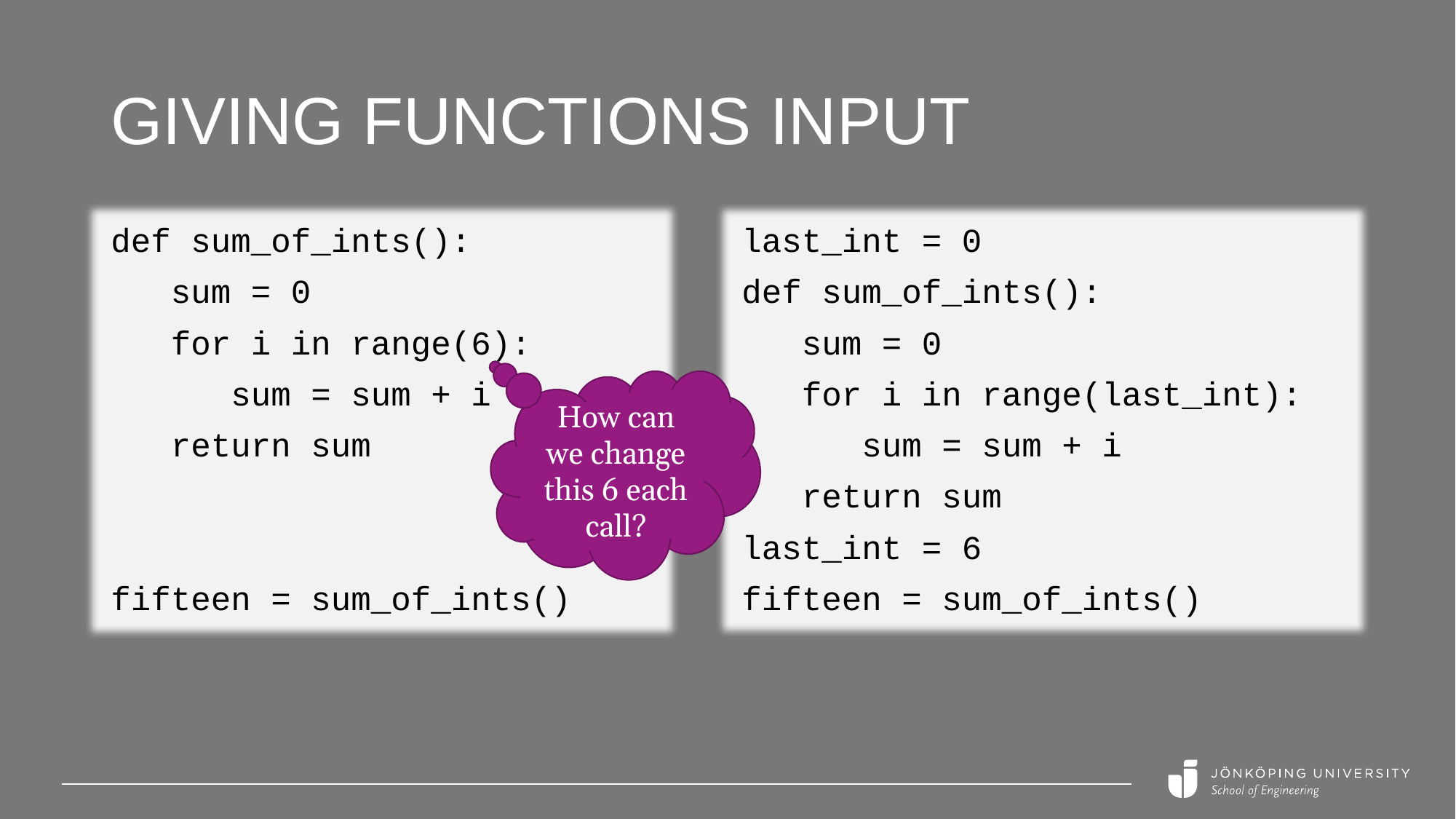

# Giving functions input
def sum_of_ints():
   sum = 0
   for i in range(6):
      sum = sum + i
   return sum

fifteen = sum_of_ints()
last_int = 0
def sum_of_ints():
   sum = 0
   for i in range(last_int):
      sum = sum + i
   return sum
last_int = 6
fifteen = sum_of_ints()
How can we change this 6 each call?